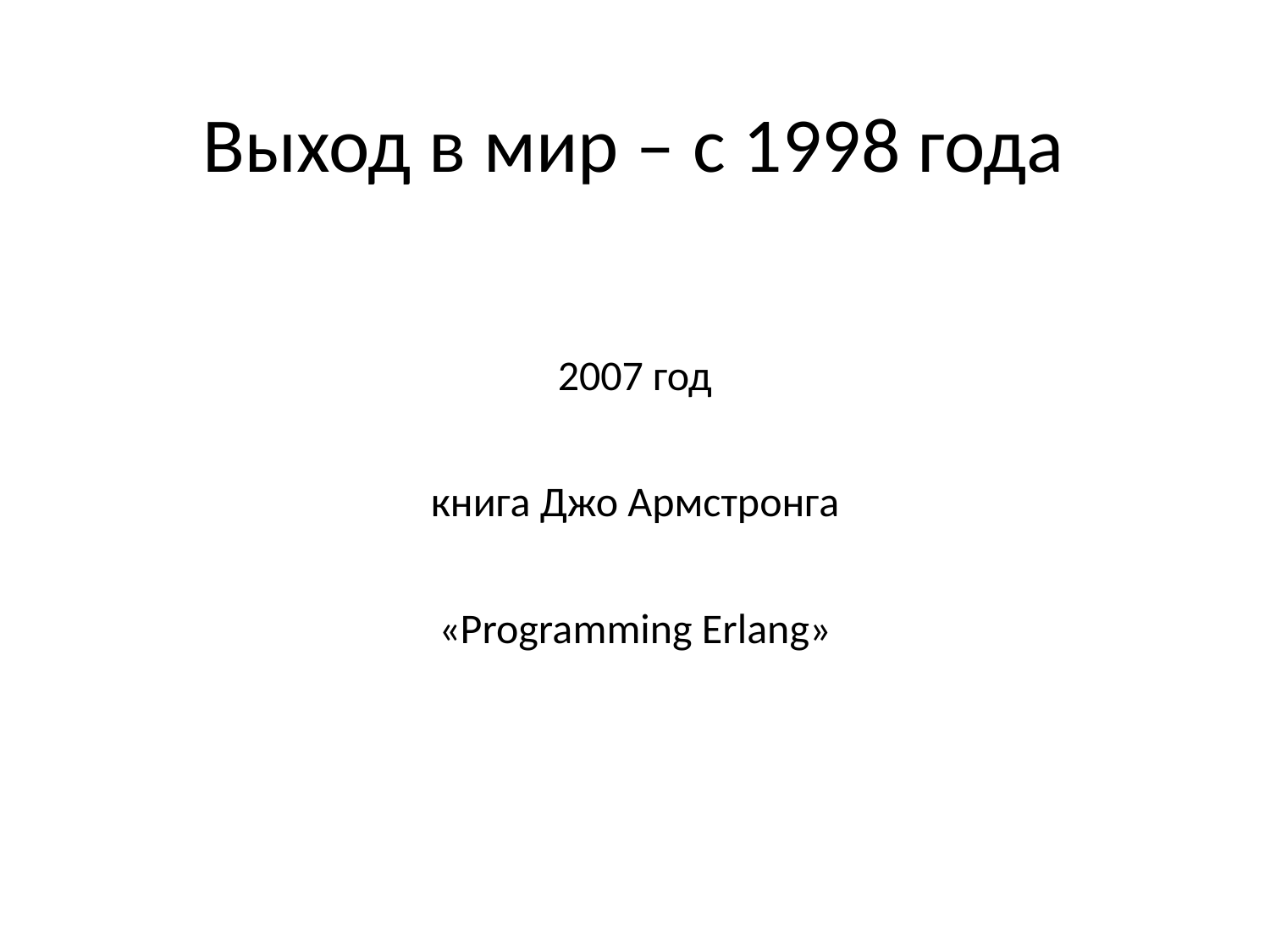

# Выход в мир – c 1998 года
2007 год

книга Джо Армстронга

«Programming Erlang»